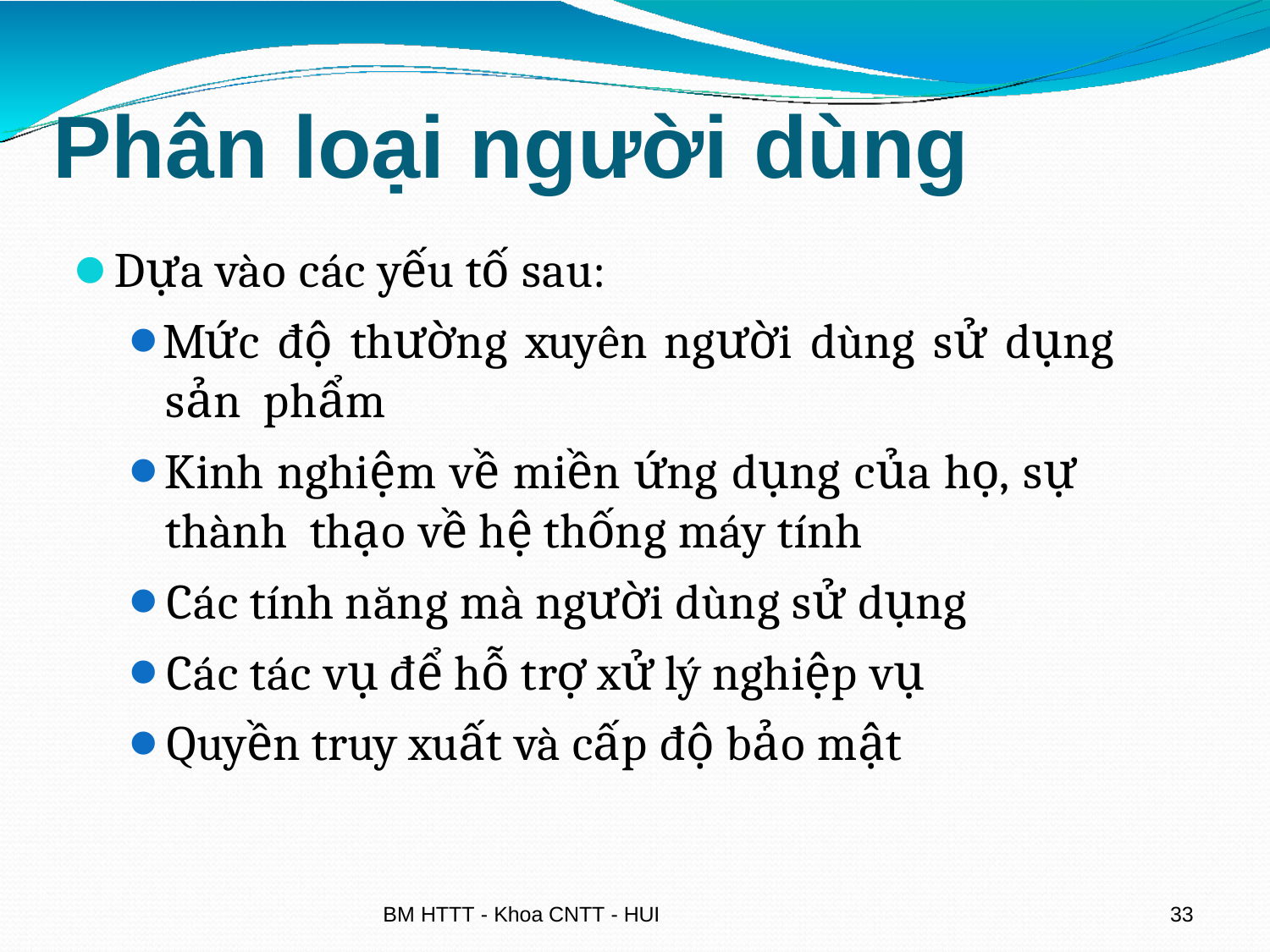

# Phân loại người dùng
Dựa vào các yếu tố sau:
Mức độ thường xuyên người dùng sử dụng sản  phẩm
Kinh nghiệm về miền ứng dụng của họ, sự thành  thạo về hệ thống máy tính
Các tính năng mà người dùng sử dụng
Các tác vụ để hỗ trợ xử lý nghiệp vụ
Quyền truy xuất và cấp độ bảo mật
BM HTTT - Khoa CNTT - HUI
33